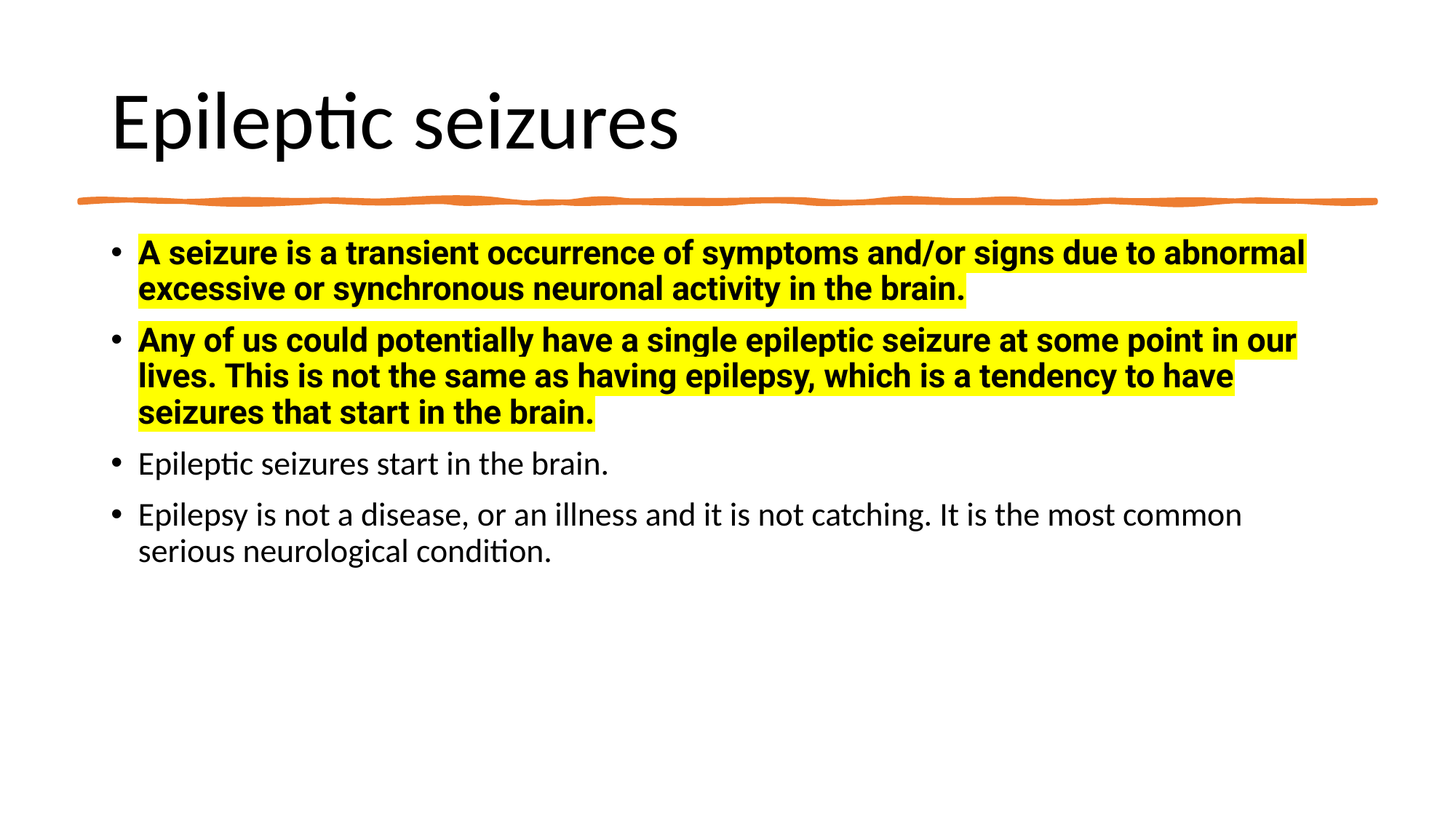

# Epileptic seizures

A seizure is a transient occurrence of symptoms and/or signs due to abnormal excessive or synchronous neuronal activity in the brain.
Any of us could potentially have a single epileptic seizure at some point in our lives. This is not the same as having epilepsy, which is a tendency to have seizures that start in the brain.
Epileptic seizures start in the brain.
Epilepsy is not a disease, or an illness and it is not catching. It is the most common serious neurological condition.